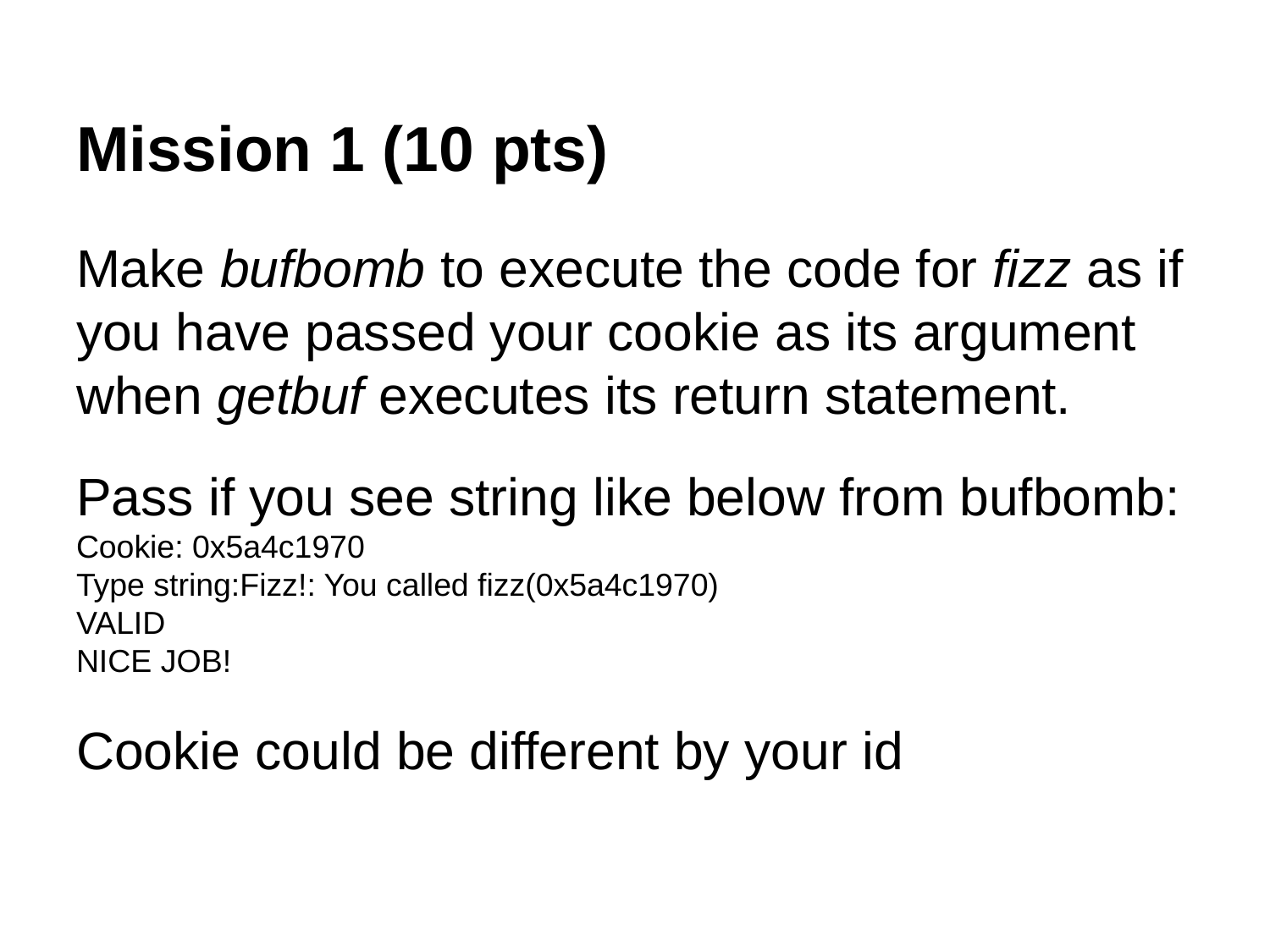

Mission 1 (10 pts)
Make bufbomb to execute the code for fizz as if you have passed your cookie as its argument when getbuf executes its return statement.

Pass if you see string like below from bufbomb:
Cookie: 0x5a4c1970
Type string:Fizz!: You called fizz(0x5a4c1970)
VALID
NICE JOB!

Cookie could be different by your id